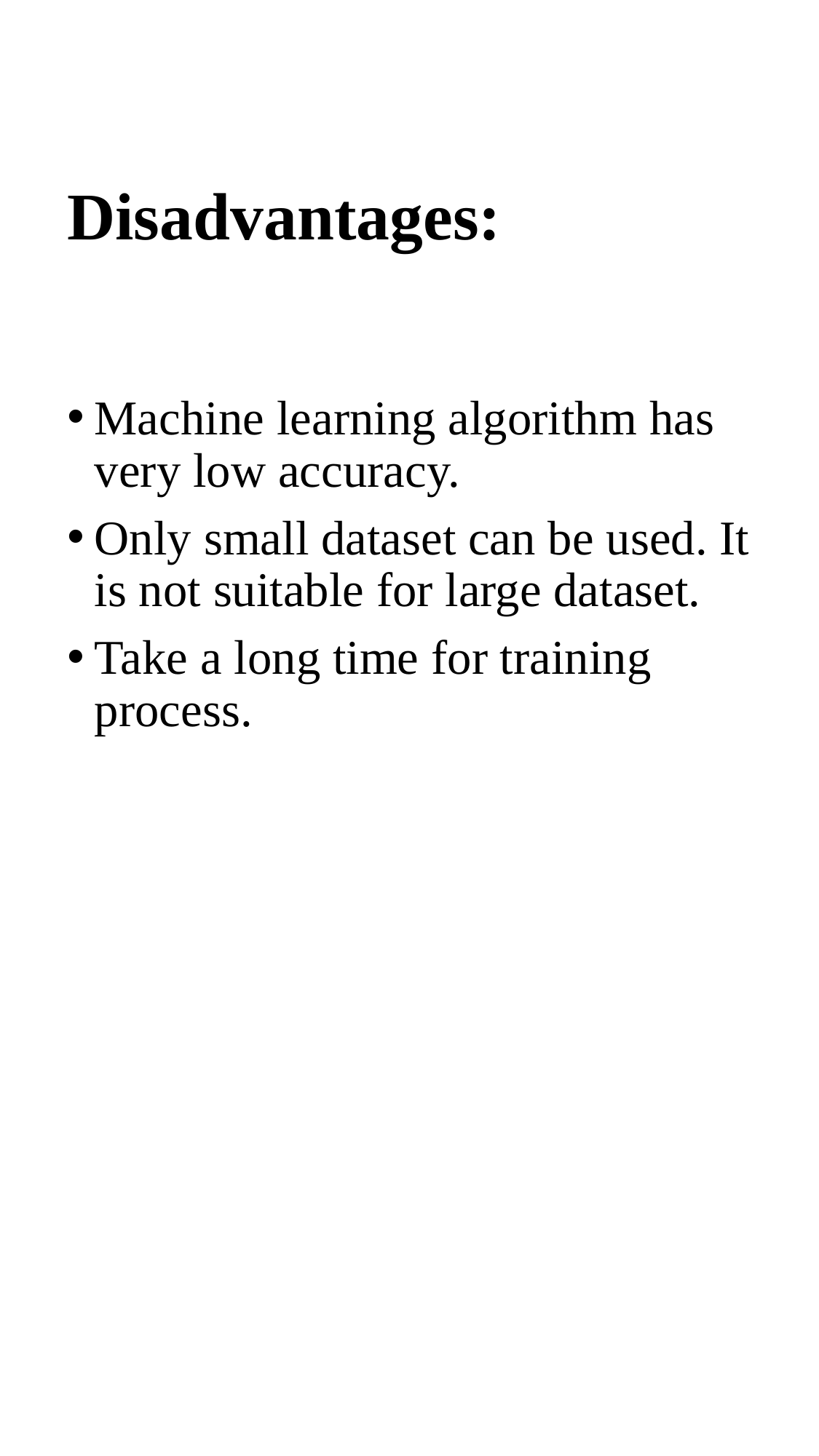

# Disadvantages:
Machine learning algorithm has very low accuracy.
Only small dataset can be used. It is not suitable for large dataset.
Take a long time for training process.